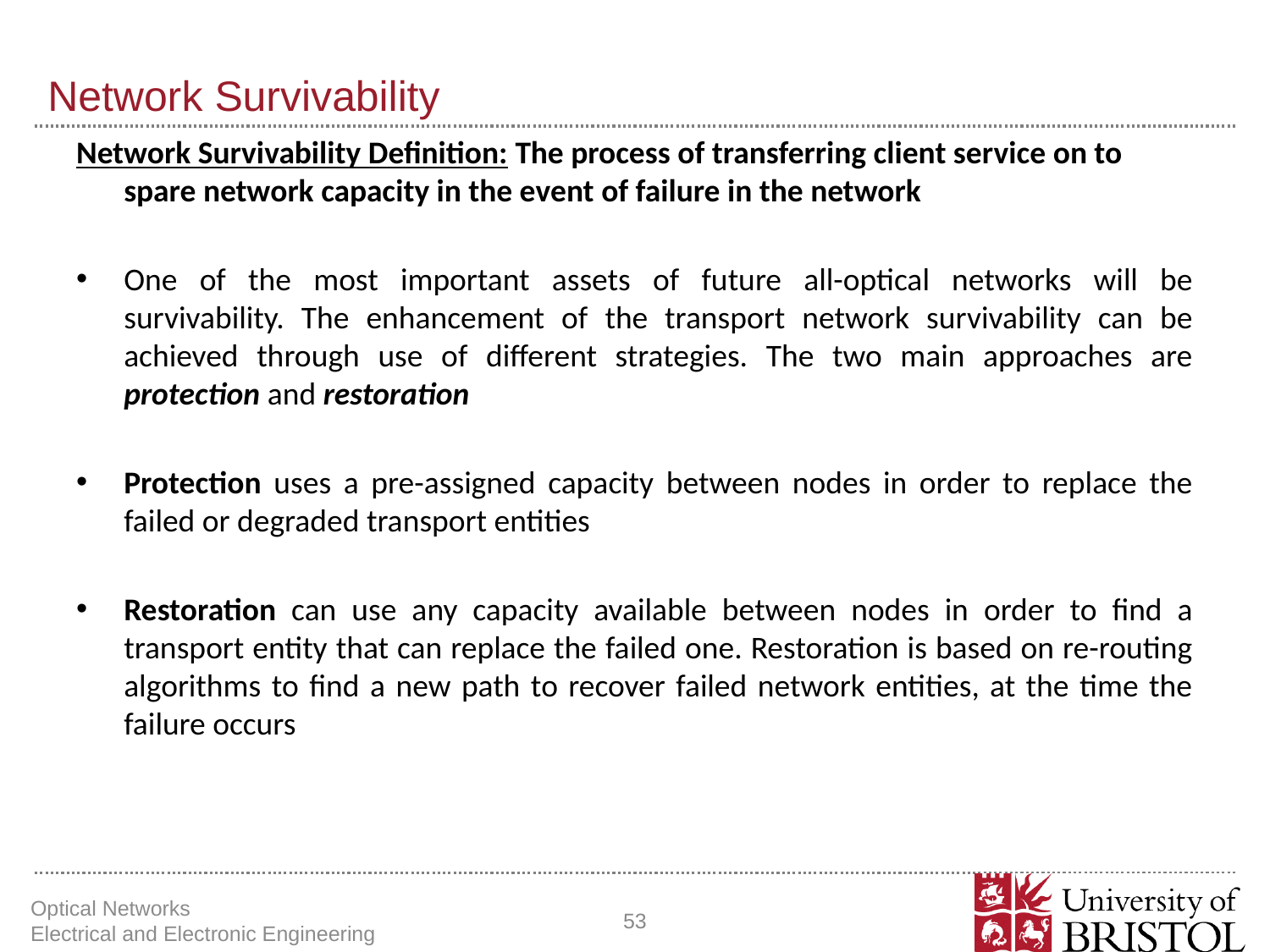

# Network Survivability
Network Survivability Definition: The process of transferring client service on to spare network capacity in the event of failure in the network

One of the most important assets of future all-optical networks will be survivability. The enhancement of the transport network survivability can be achieved through use of different strategies. The two main approaches are protection and restoration

Protection uses a pre-assigned capacity between nodes in order to replace the failed or degraded transport entities

Restoration can use any capacity available between nodes in order to find a transport entity that can replace the failed one. Restoration is based on re-routing algorithms to find a new path to recover failed network entities, at the time the failure occurs
Optical Networks                                                 Electrical and Electronic Engineering
53